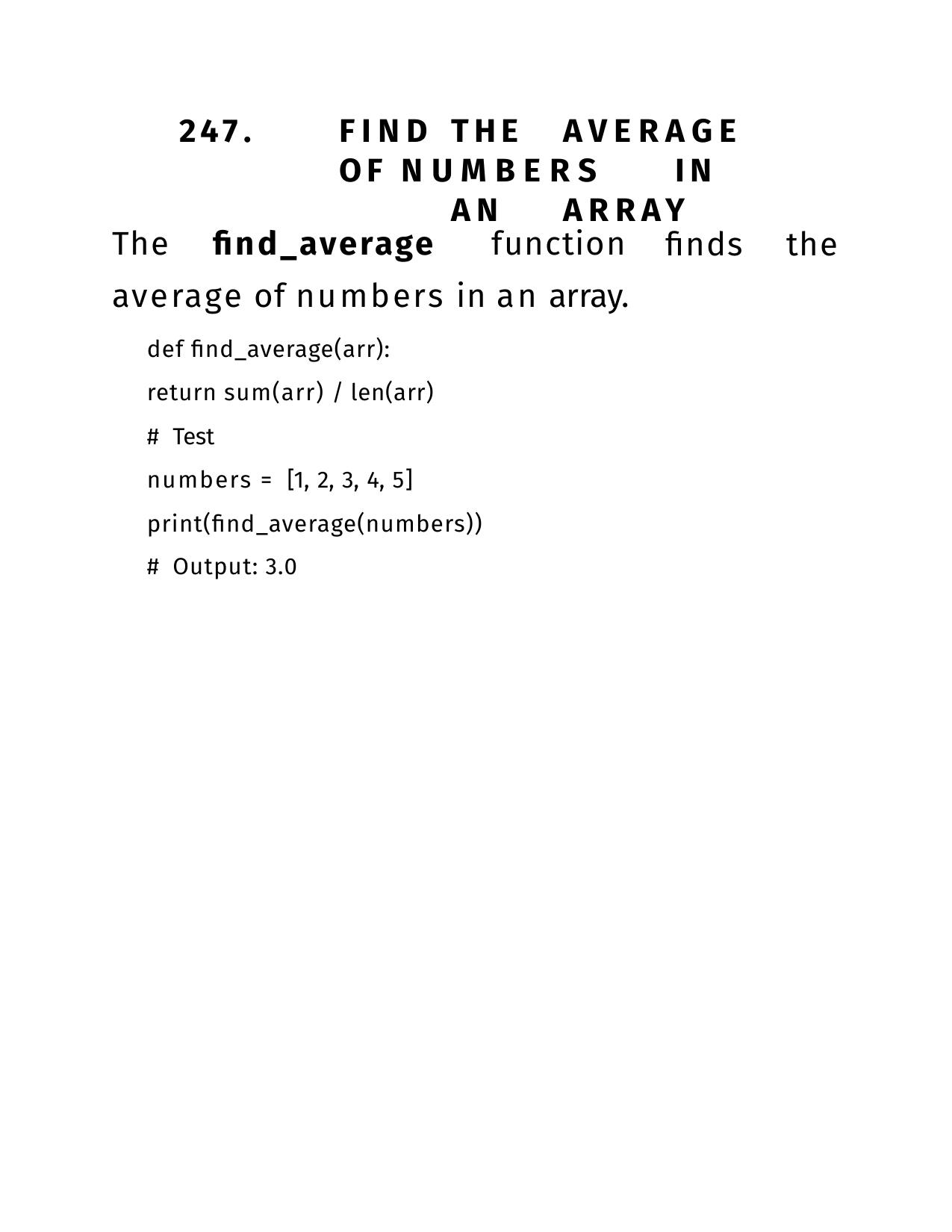

247.	FIND	THE	AVERAGE	OF NUMBERS	IN		AN	ARRAY
The	find_average	function average of numbers in an array.
def find_average(arr): return sum(arr) / len(arr) # Test
numbers = [1, 2, 3, 4, 5]
print(find_average(numbers)) # Output: 3.0
finds	the